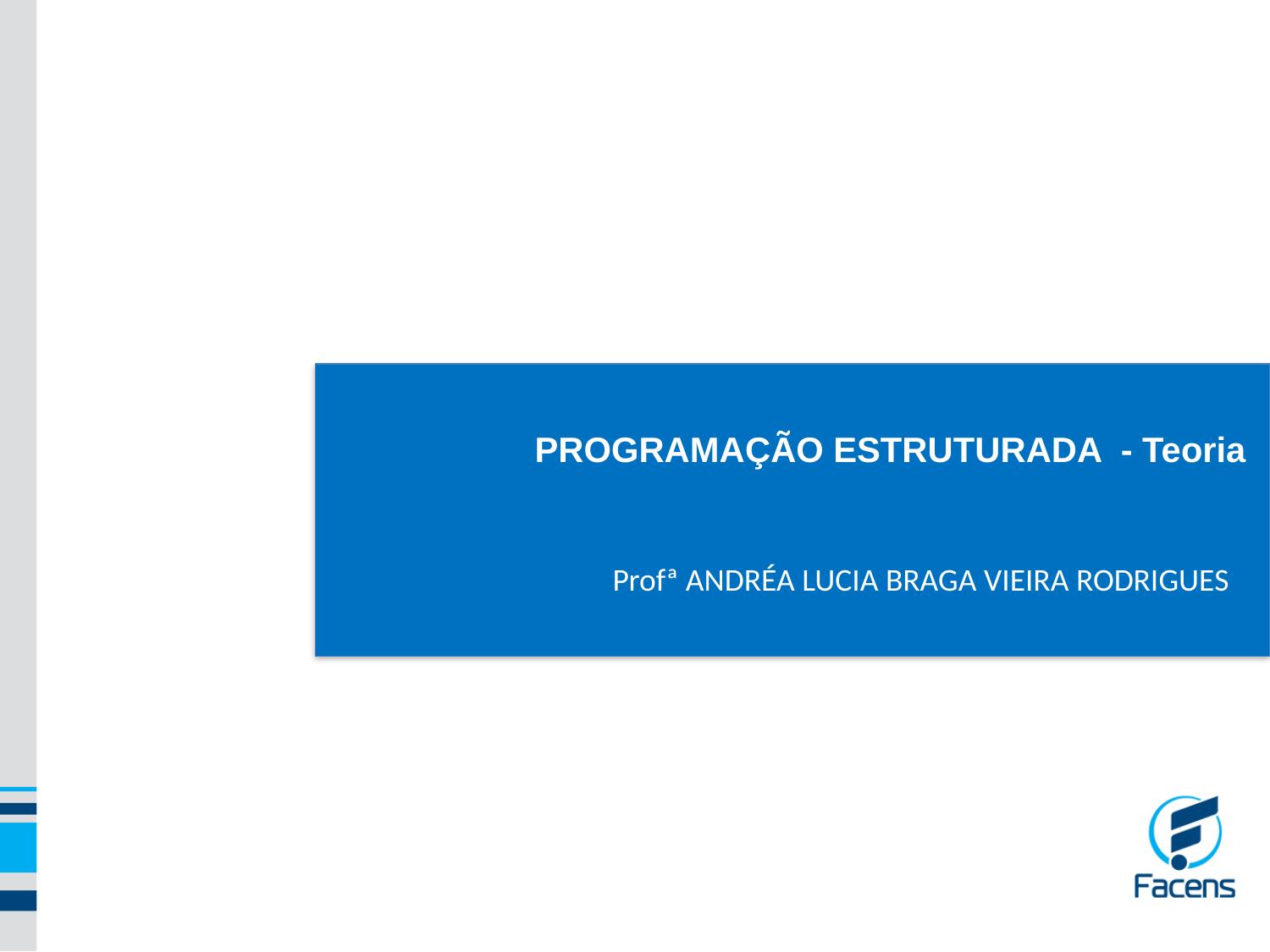

PROGRAMAÇÃO ESTRUTURADA  - Teoria
Profª ANDRÉA LUCIA BRAGA VIEIRA RODRIGUES